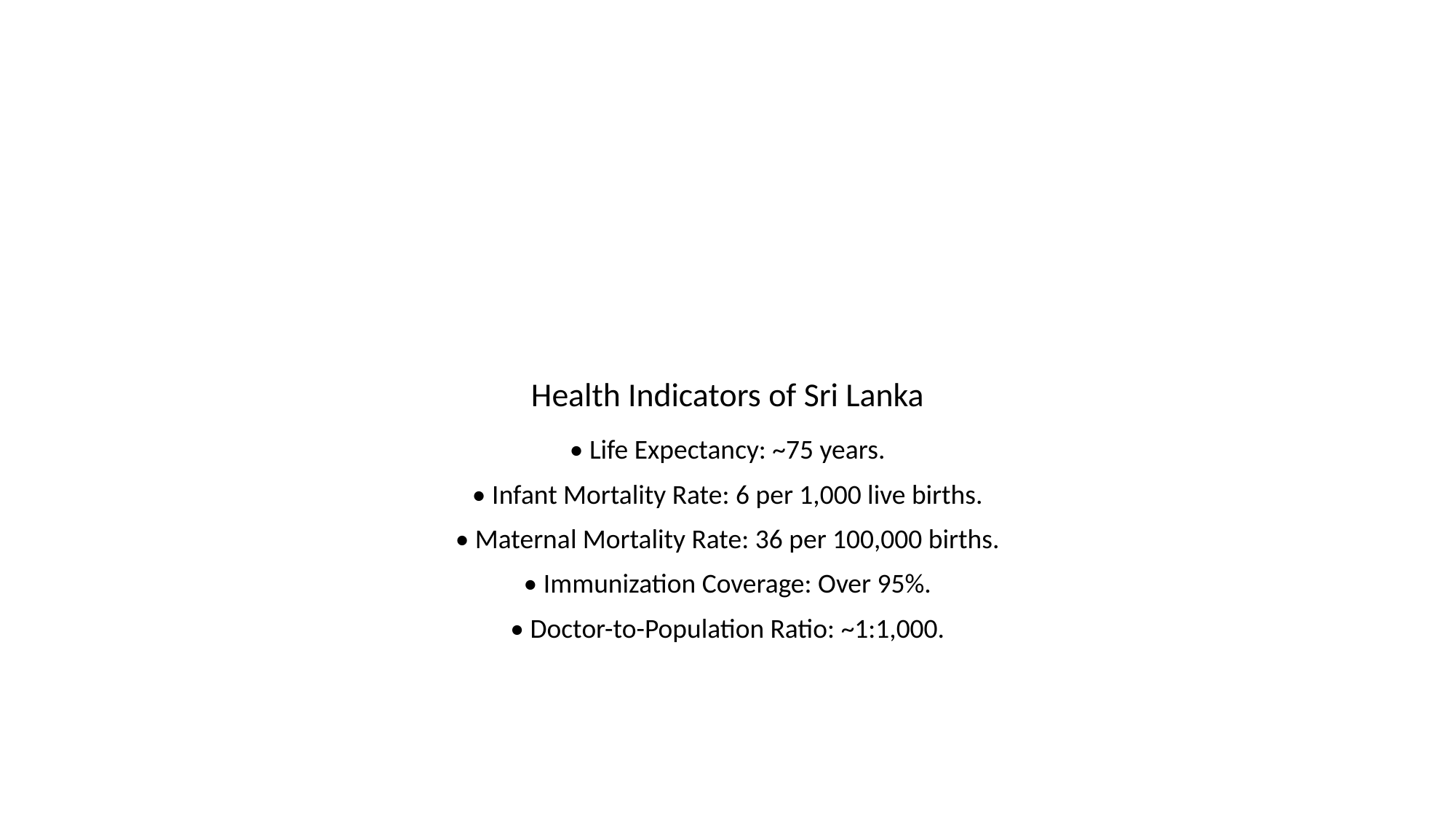

# Health Indicators of Sri Lanka
• Life Expectancy: ~75 years.
• Infant Mortality Rate: 6 per 1,000 live births.
• Maternal Mortality Rate: 36 per 100,000 births.
• Immunization Coverage: Over 95%.
• Doctor-to-Population Ratio: ~1:1,000.